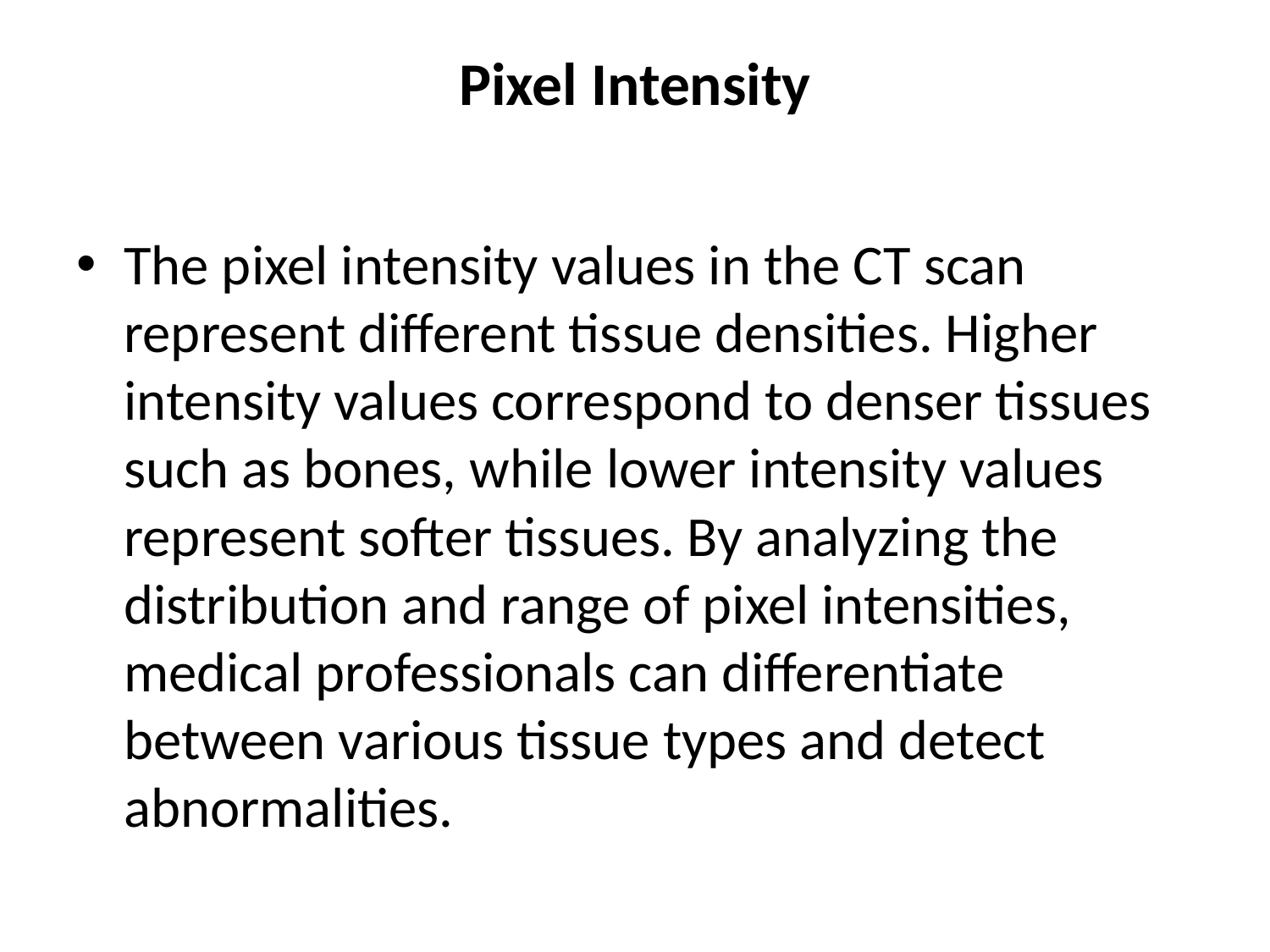

# Pixel Intensity
The pixel intensity values in the CT scan represent different tissue densities. Higher intensity values correspond to denser tissues such as bones, while lower intensity values represent softer tissues. By analyzing the distribution and range of pixel intensities, medical professionals can differentiate between various tissue types and detect abnormalities.